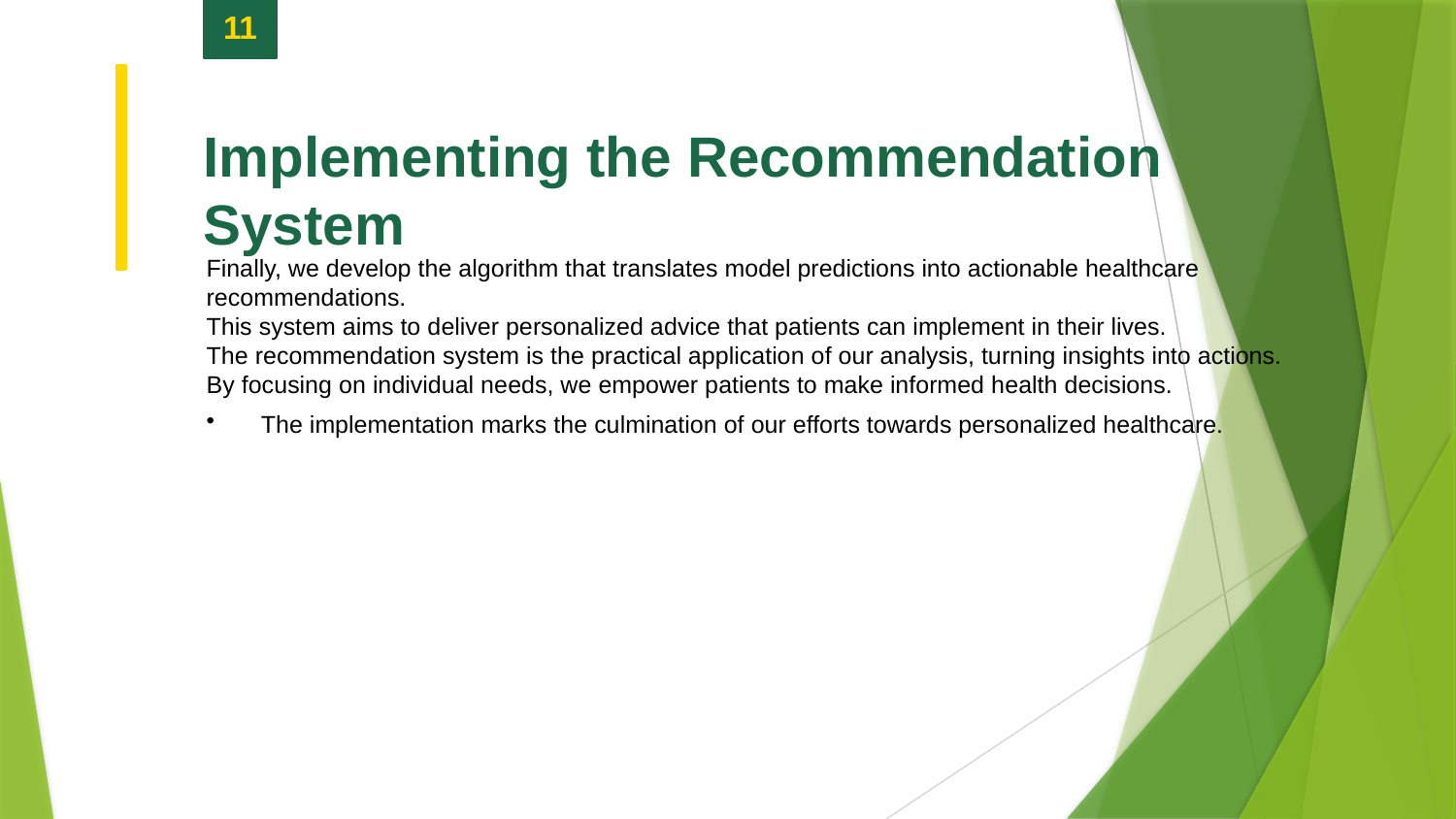

11

Implementing the Recommendation System
Finally, we develop the algorithm that translates model predictions into actionable healthcare recommendations.
This system aims to deliver personalized advice that patients can implement in their lives.
The recommendation system is the practical application of our analysis, turning insights into actions.
By focusing on individual needs, we empower patients to make informed health decisions.
The implementation marks the culmination of our efforts towards personalized healthcare.